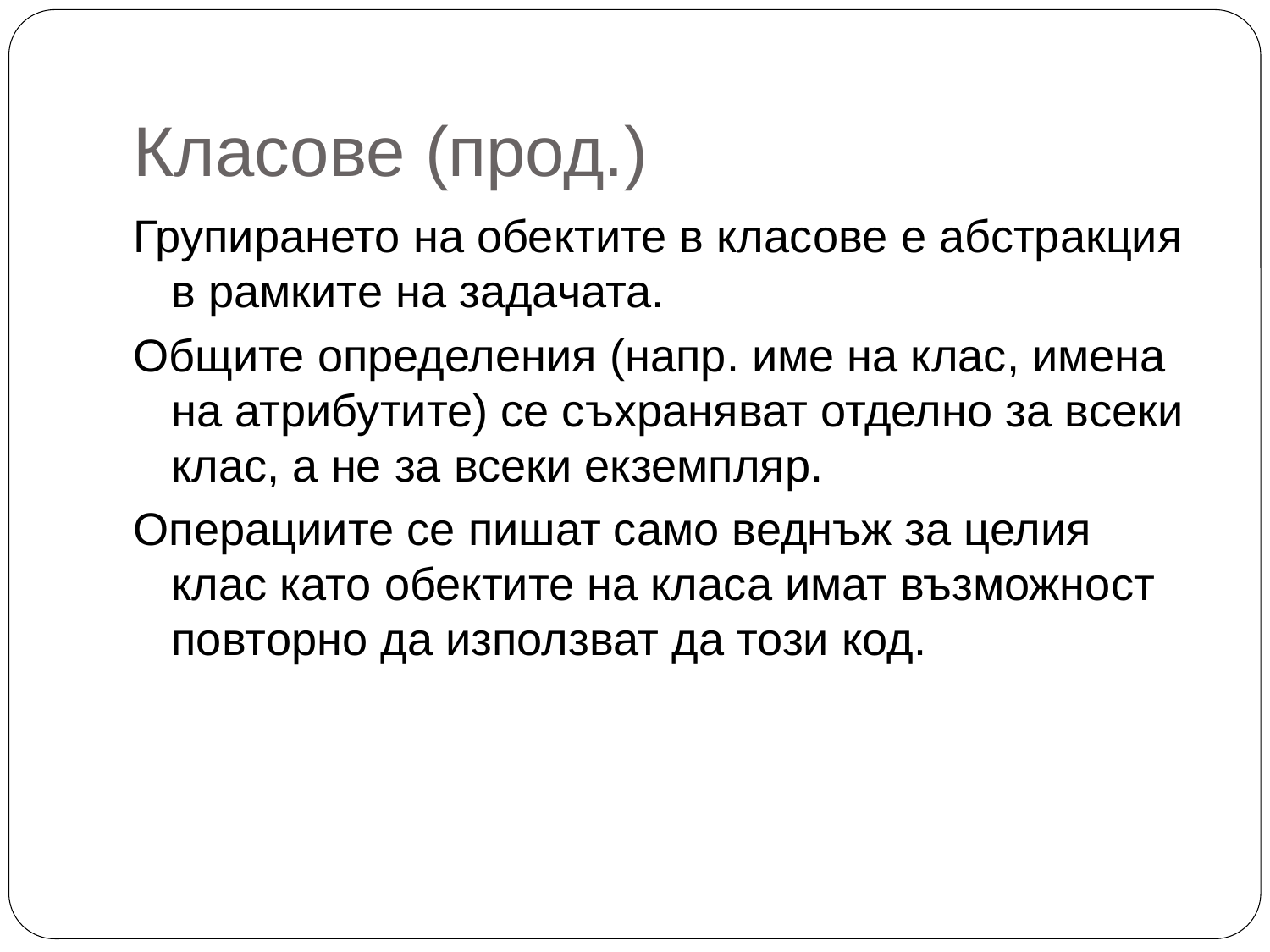

# Класове (прод.)
Групирането на обектите в класове е абстракция в рамките на задачата.
Общите определения (напр. име на клас, имена на атрибутите) се съхраняват отделно за всеки клас, а не за всеки екземпляр.
Операциите се пишат само веднъж за целия клас като обектите на класа имат възможност повторно да използват да този код.